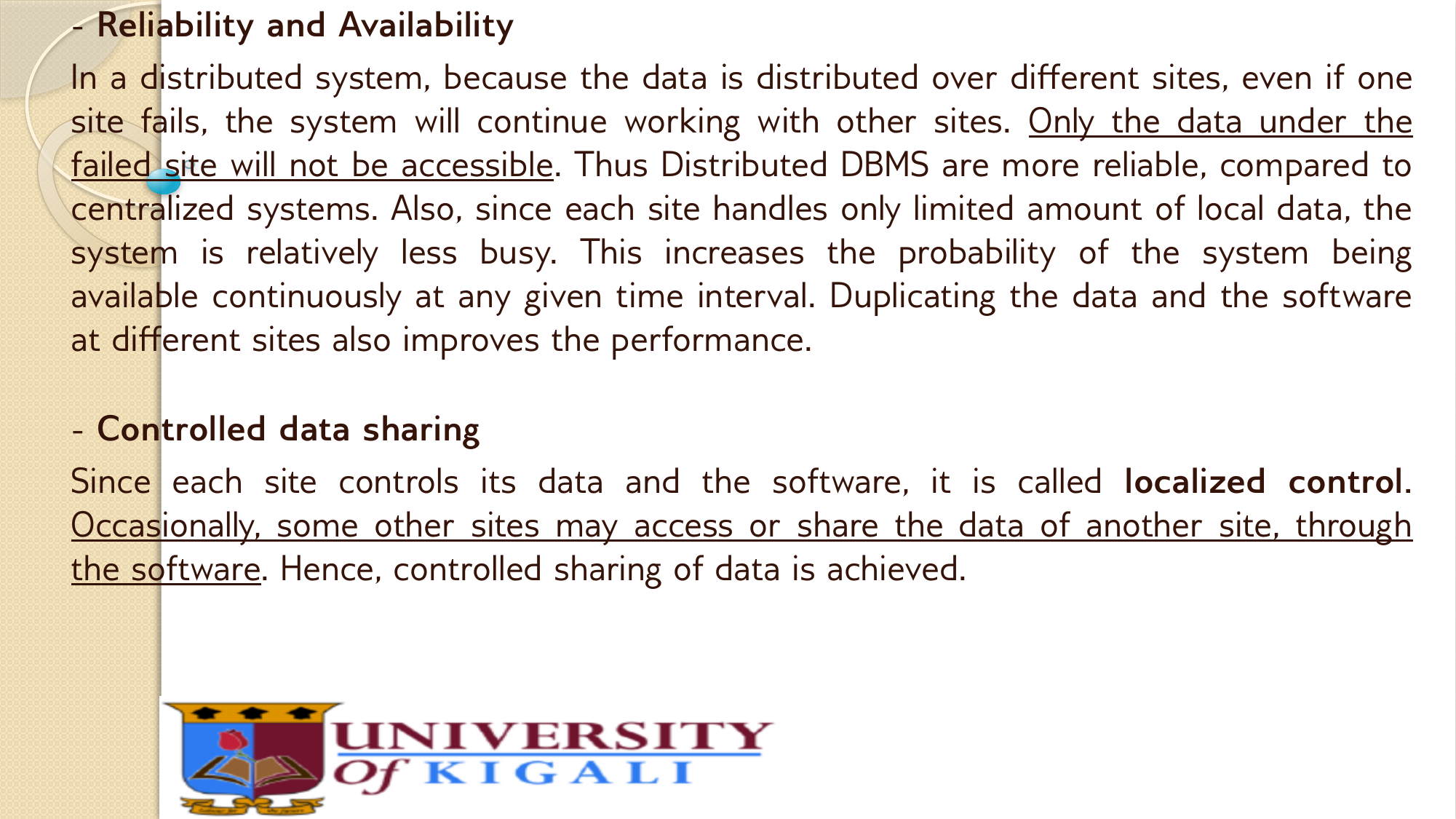

- Reliability and Availability
In a distributed system, because the data is distributed over different sites, even if one site fails, the system will continue working with other sites. Only the data under the failed site will not be accessible. Thus Distributed DBMS are more reliable, compared to centralized systems. Also, since each site handles only limited amount of local data, the system is relatively less busy. This increases the probability of the system being available continuously at any given time interval. Duplicating the data and the software at different sites also improves the performance.

- Controlled data sharing
Since each site controls its data and the software, it is called localized control. Occasionally, some other sites may access or share the data of another site, through the software. Hence, controlled sharing of data is achieved.